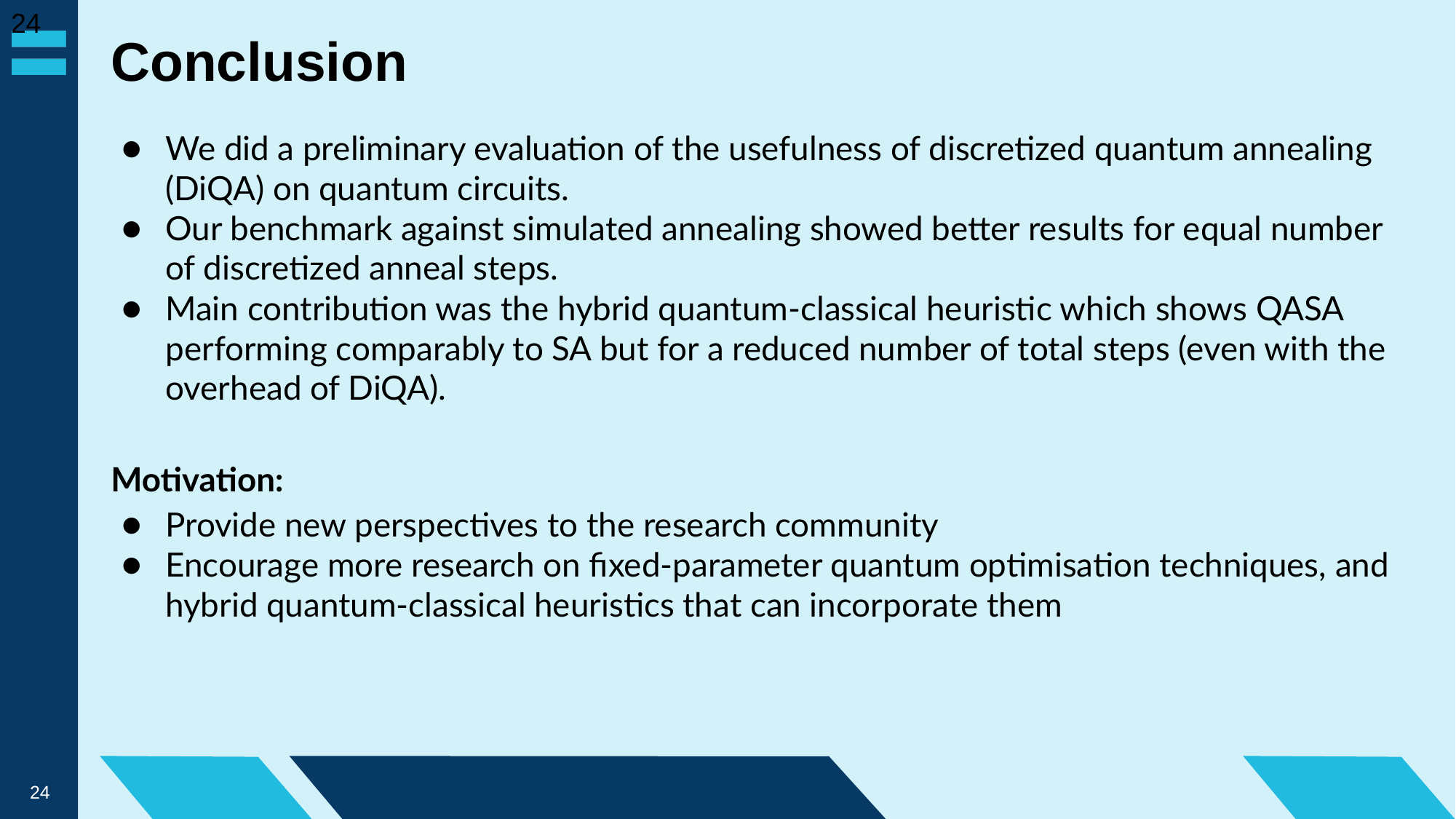

24
# Conclusion
We did a preliminary evaluation of the usefulness of discretized quantum annealing (DiQA) on quantum circuits.
Our benchmark against simulated annealing showed better results for equal number of discretized anneal steps.
Main contribution was the hybrid quantum-classical heuristic which shows QASA performing comparably to SA but for a reduced number of total steps (even with the overhead of DiQA).

Motivation:
Provide new perspectives to the research community
Encourage more research on fixed-parameter quantum optimisation techniques, and hybrid quantum-classical heuristics that can incorporate them